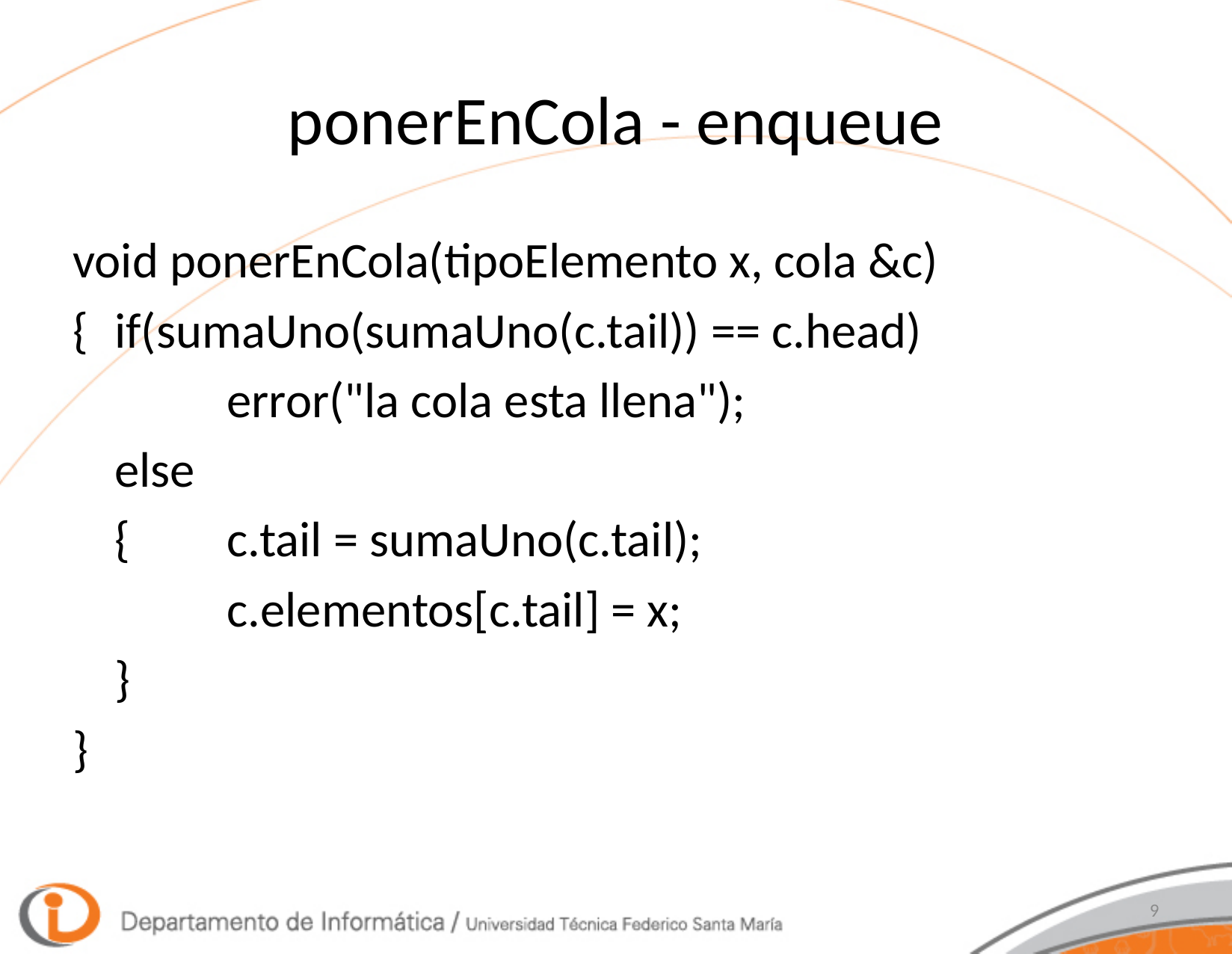

# ponerEnCola - enqueue
void ponerEnCola(tipoElemento x, cola &c)
{	if(sumaUno(sumaUno(c.tail)) == c.head)
		error("la cola esta llena");
	else
	{	c.tail = sumaUno(c.tail);
		c.elementos[c.tail] = x;
	}
}
9